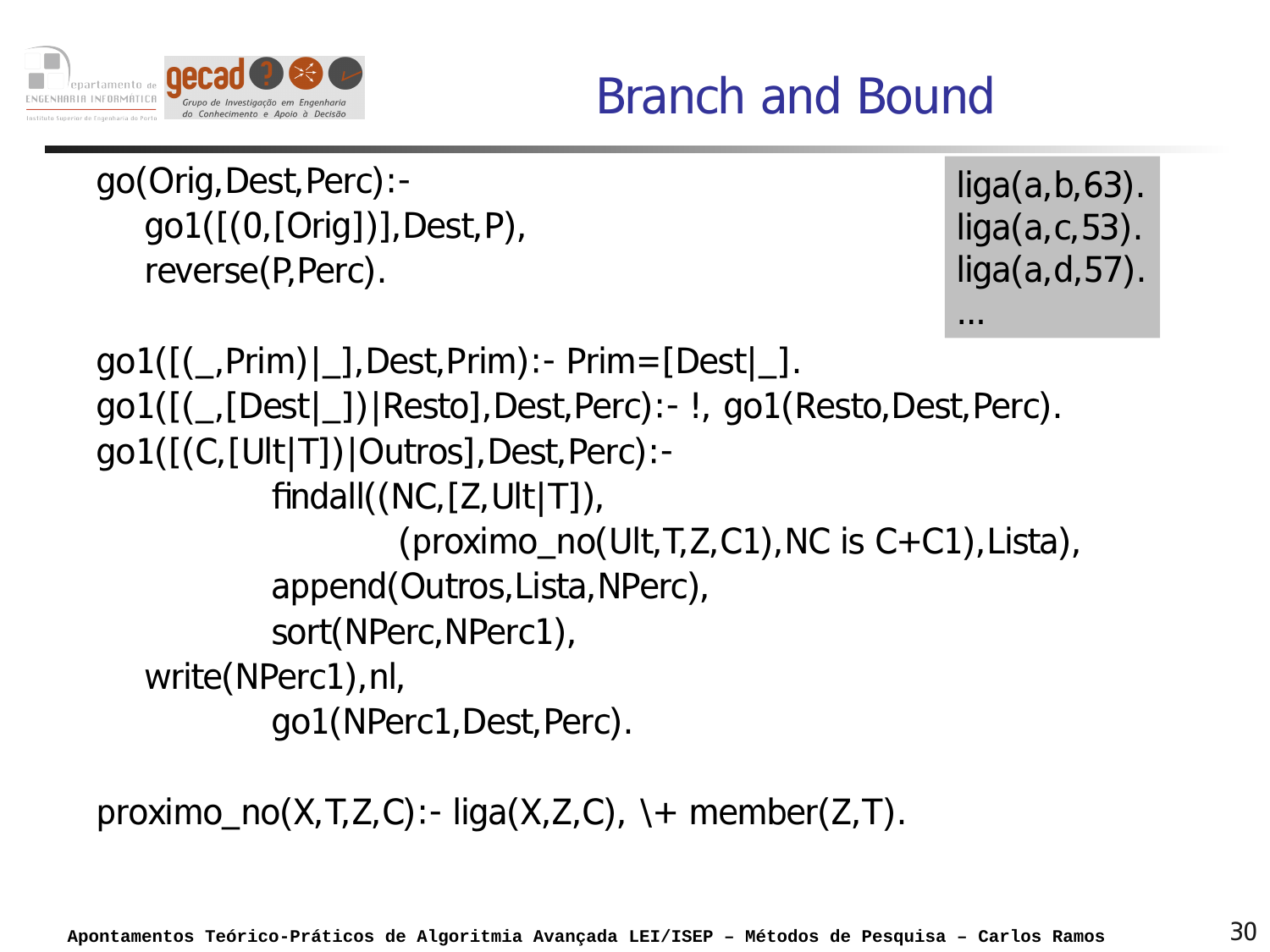

# Branch and Bound
go(Orig,Dest,Perc):-
	go1([(0,[Orig])],Dest,P),
	reverse(P,Perc).

go1([(_,Prim)|_],Dest,Prim):- Prim=[Dest|_].
go1([(_,[Dest|_])|Resto],Dest,Perc):- !, go1(Resto,Dest,Perc).
go1([(C,[Ult|T])|Outros],Dest,Perc):-
		findall((NC,[Z,Ult|T]),
			(proximo_no(Ult,T,Z,C1),NC is C+C1),Lista),
		append(Outros,Lista,NPerc),
		sort(NPerc,NPerc1),
	write(NPerc1),nl,
		go1(NPerc1,Dest,Perc).

proximo_no(X,T,Z,C):- liga(X,Z,C), \+ member(Z,T).

liga(a,b,63).
liga(a,c,53).
liga(a,d,57).
…
30